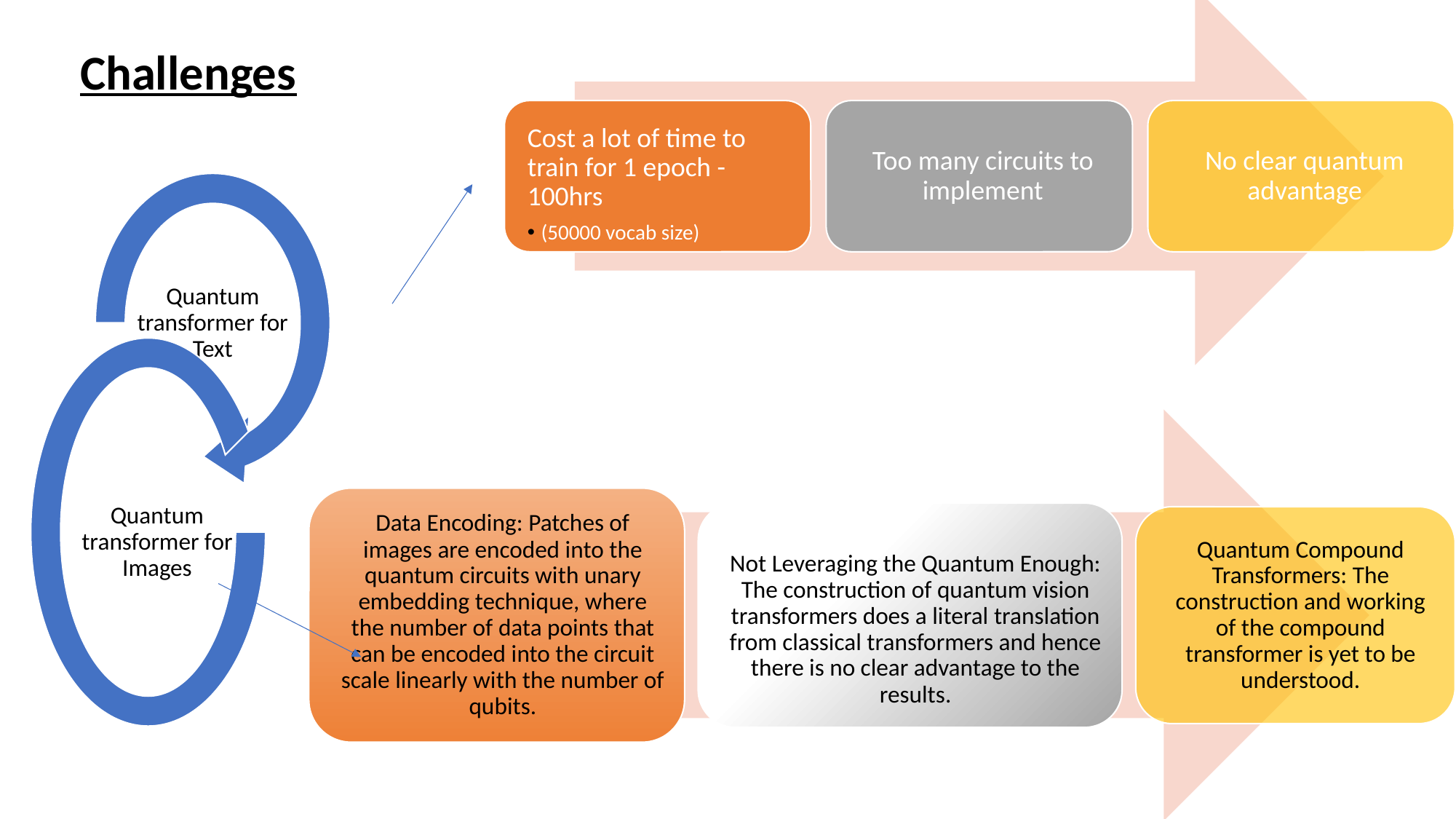

Cost a lot of time to train for 1 epoch -100hrs
(50000 vocab size)
Too many circuits to implement
No clear quantum advantage
Challenges
Quantum transformer for Text
Quantum transformer for Images

Data Encoding: Patches of images are encoded into the quantum circuits with unary embedding technique, where the number of data points that can be encoded into the circuit scale linearly with the number of qubits.

Not Leveraging the Quantum Enough: The construction of quantum vision transformers does a literal translation from classical transformers and hence there is no clear advantage to the results.
Quantum Compound Transformers: The construction and working of the compound transformer is yet to be understood.